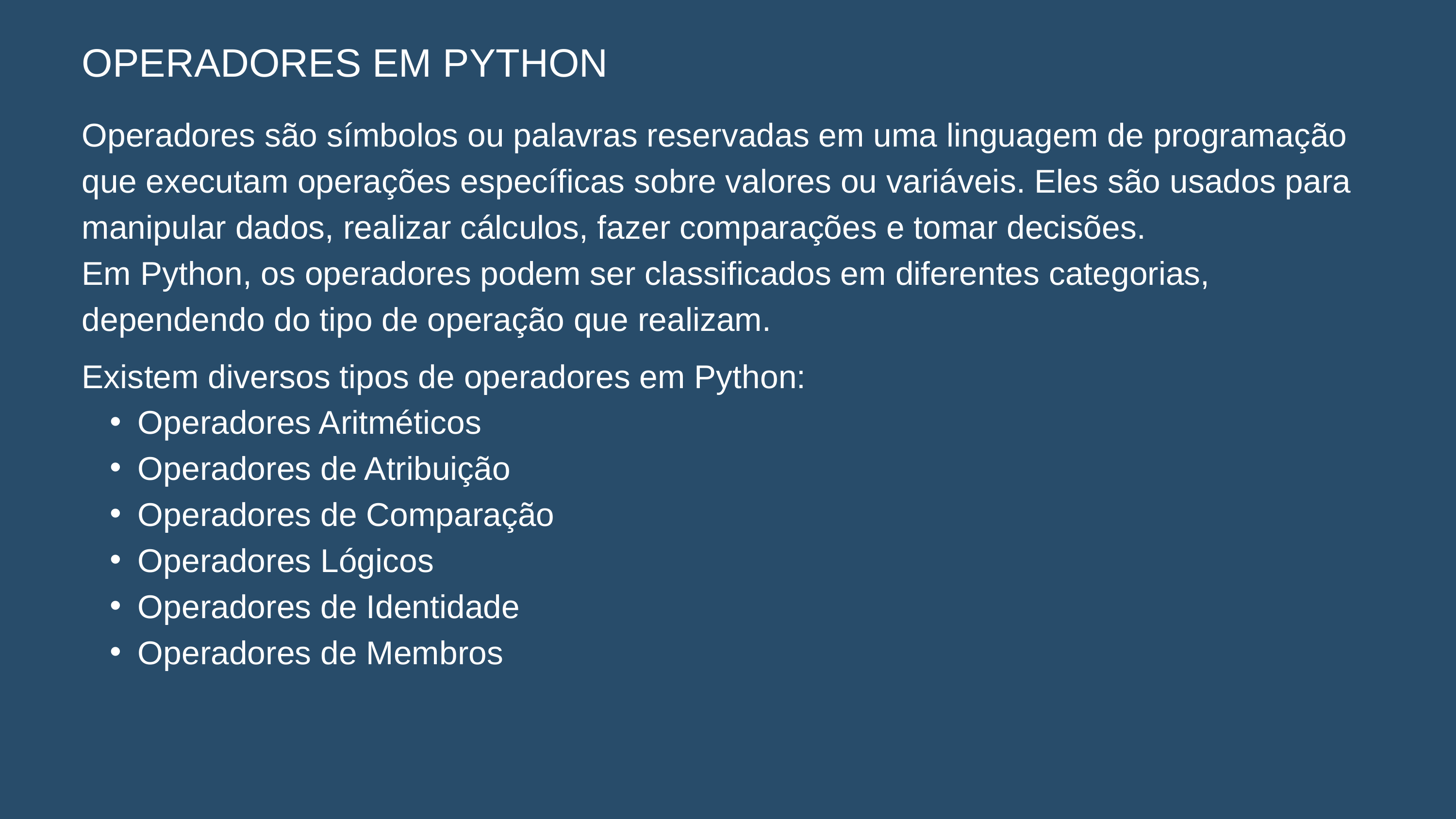

OPERADORES EM PYTHON
Operadores são símbolos ou palavras reservadas em uma linguagem de programação que executam operações específicas sobre valores ou variáveis. Eles são usados para manipular dados, realizar cálculos, fazer comparações e tomar decisões.
Em Python, os operadores podem ser classificados em diferentes categorias, dependendo do tipo de operação que realizam.

Existem diversos tipos de operadores em Python:
Operadores Aritméticos
Operadores de Atribuição
Operadores de Comparação
Operadores Lógicos
Operadores de Identidade
Operadores de Membros